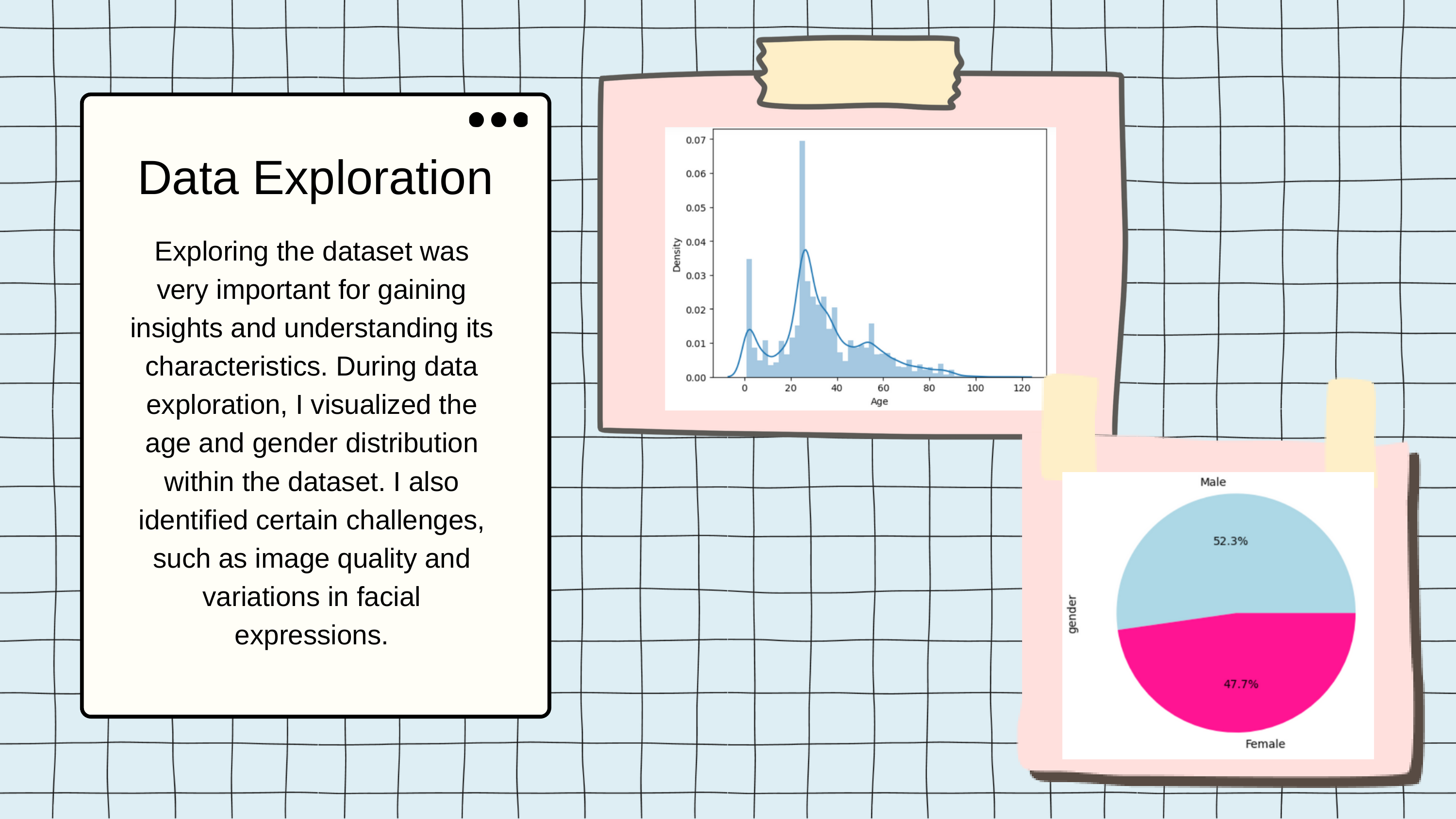

Data Exploration

Exploring the dataset was very important for gaining insights and understanding its characteristics. During data exploration, I visualized the age and gender distribution within the dataset. I also identified certain challenges, such as image quality and variations in facial expressions.